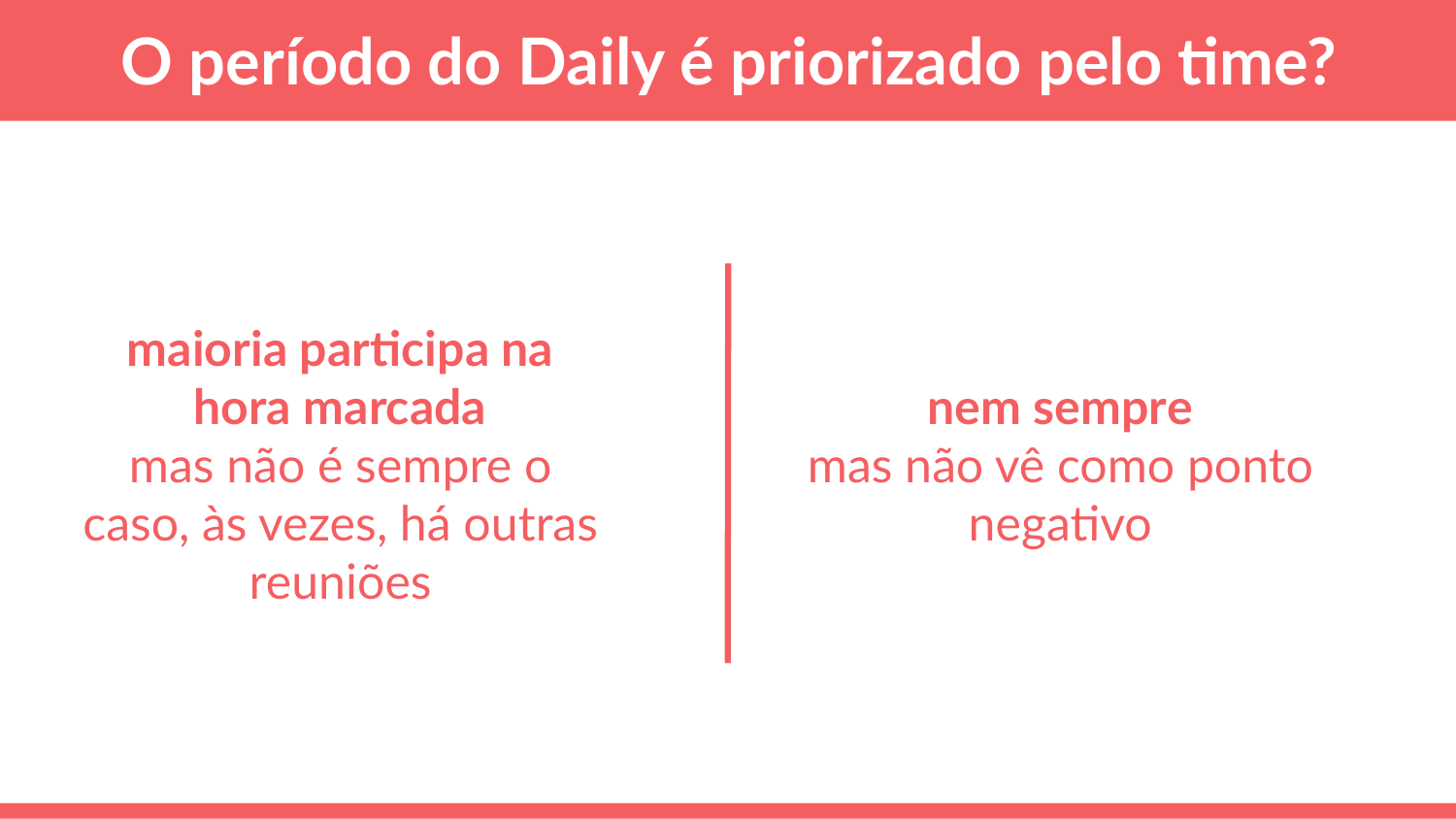

# O período do Daily é priorizado pelo time?
maioria participa na hora marcada
mas não é sempre o caso, às vezes, há outras reuniões
nem sempre
mas não vê como ponto negativo